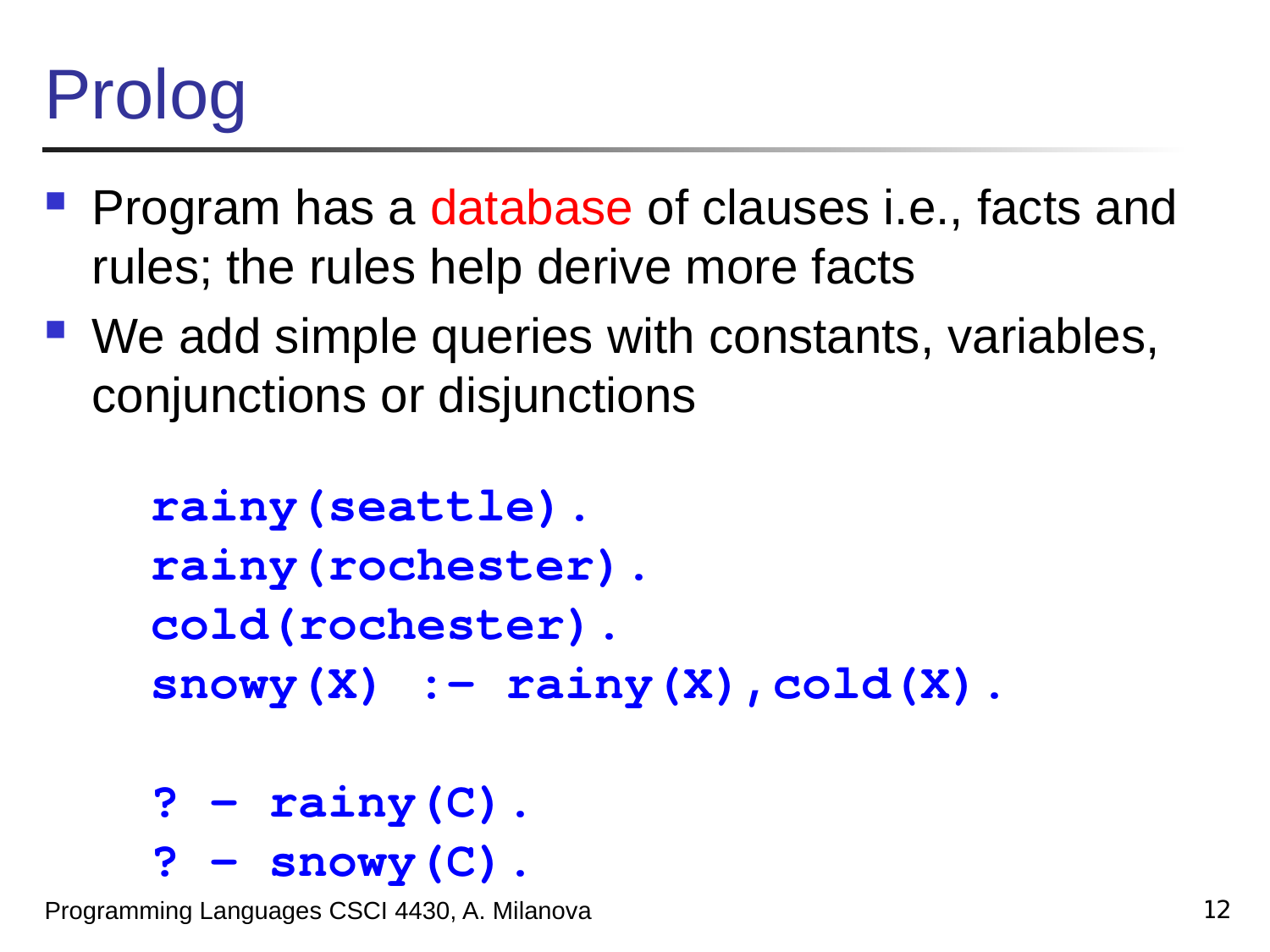

# Prolog
Program has a database of clauses i.e., facts and rules; the rules help derive more facts
We add simple queries with constants, variables, conjunctions or disjunctions

rainy(seattle).
rainy(rochester).
cold(rochester).
snowy(X) :- rainy(X),cold(X).

? - rainy(C).
? – snowy(C).
12
Programming Languages CSCI 4430, A. Milanova